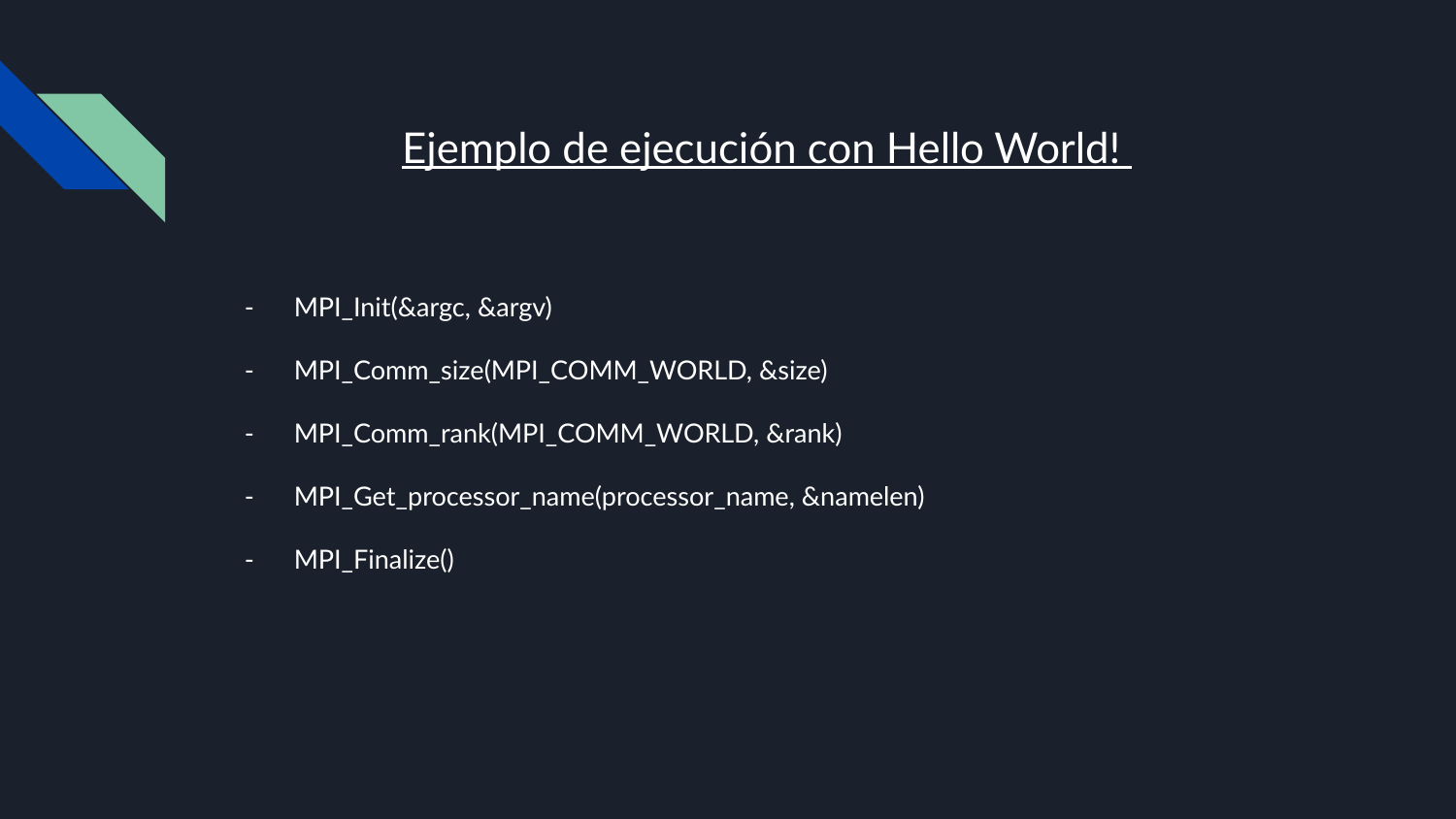

# Ejemplo de ejecución con Hello World!
MPI_Init(&argc, &argv)
MPI_Comm_size(MPI_COMM_WORLD, &size)
MPI_Comm_rank(MPI_COMM_WORLD, &rank)
MPI_Get_processor_name(processor_name, &namelen)
MPI_Finalize()